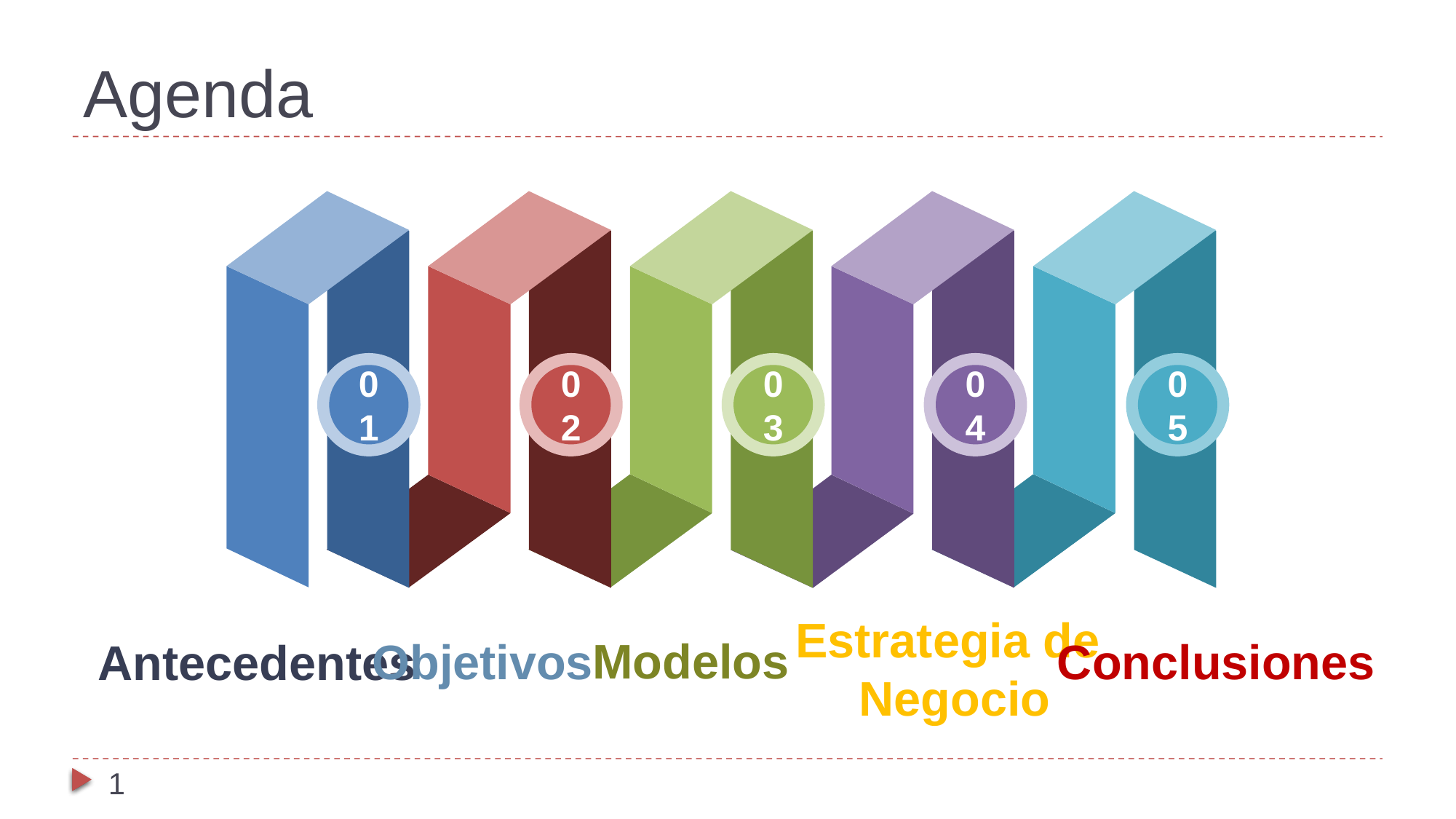

Agenda

01
02
03
04
05

Estrategia de
 Negocio
Modelos
Objetivos
Conclusiones
Antecedentes
1